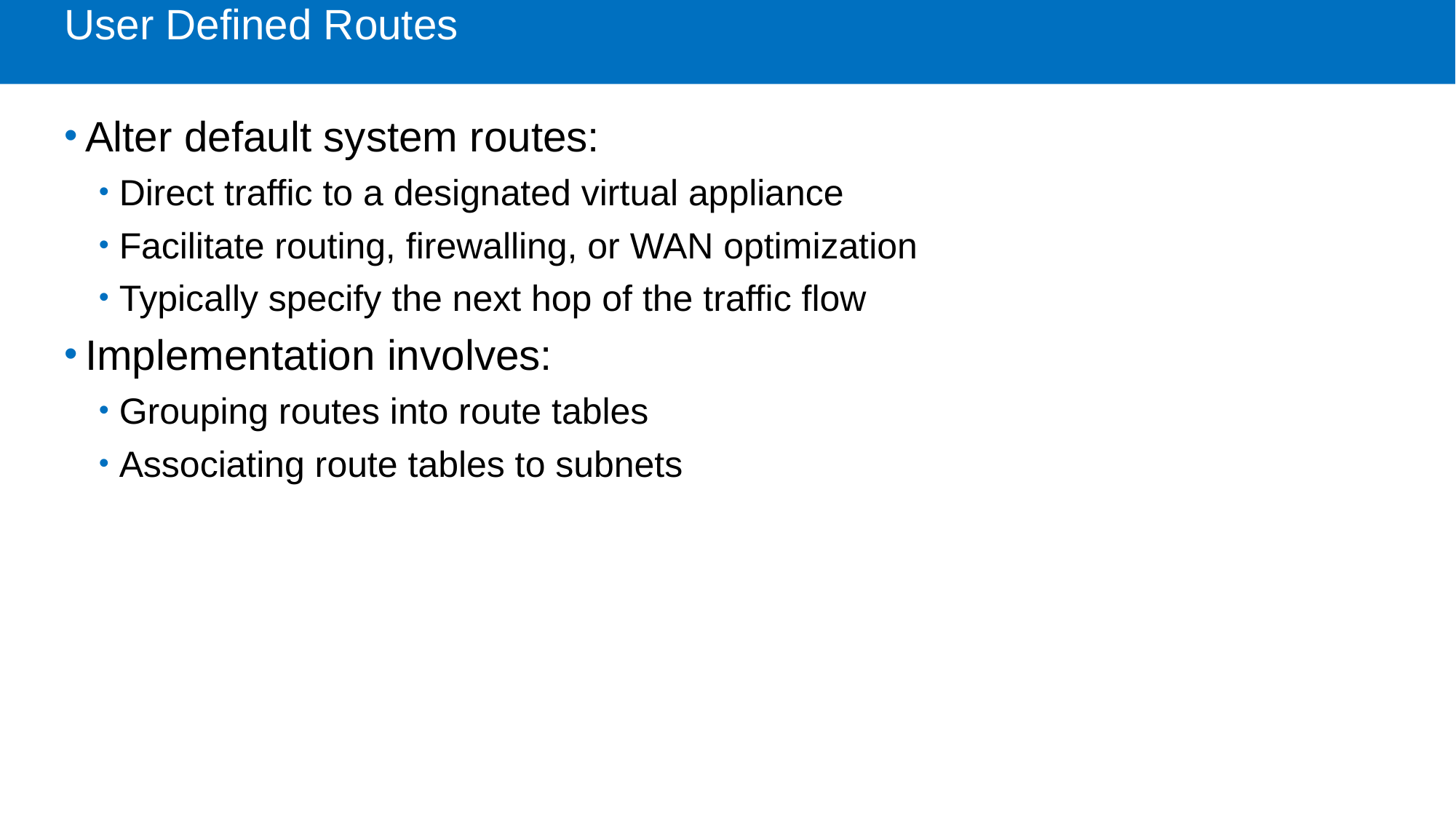

# User Defined Routes
Alter default system routes:
Direct traffic to a designated virtual appliance
Facilitate routing, firewalling, or WAN optimization
Typically specify the next hop of the traffic flow
Implementation involves:
Grouping routes into route tables
Associating route tables to subnets